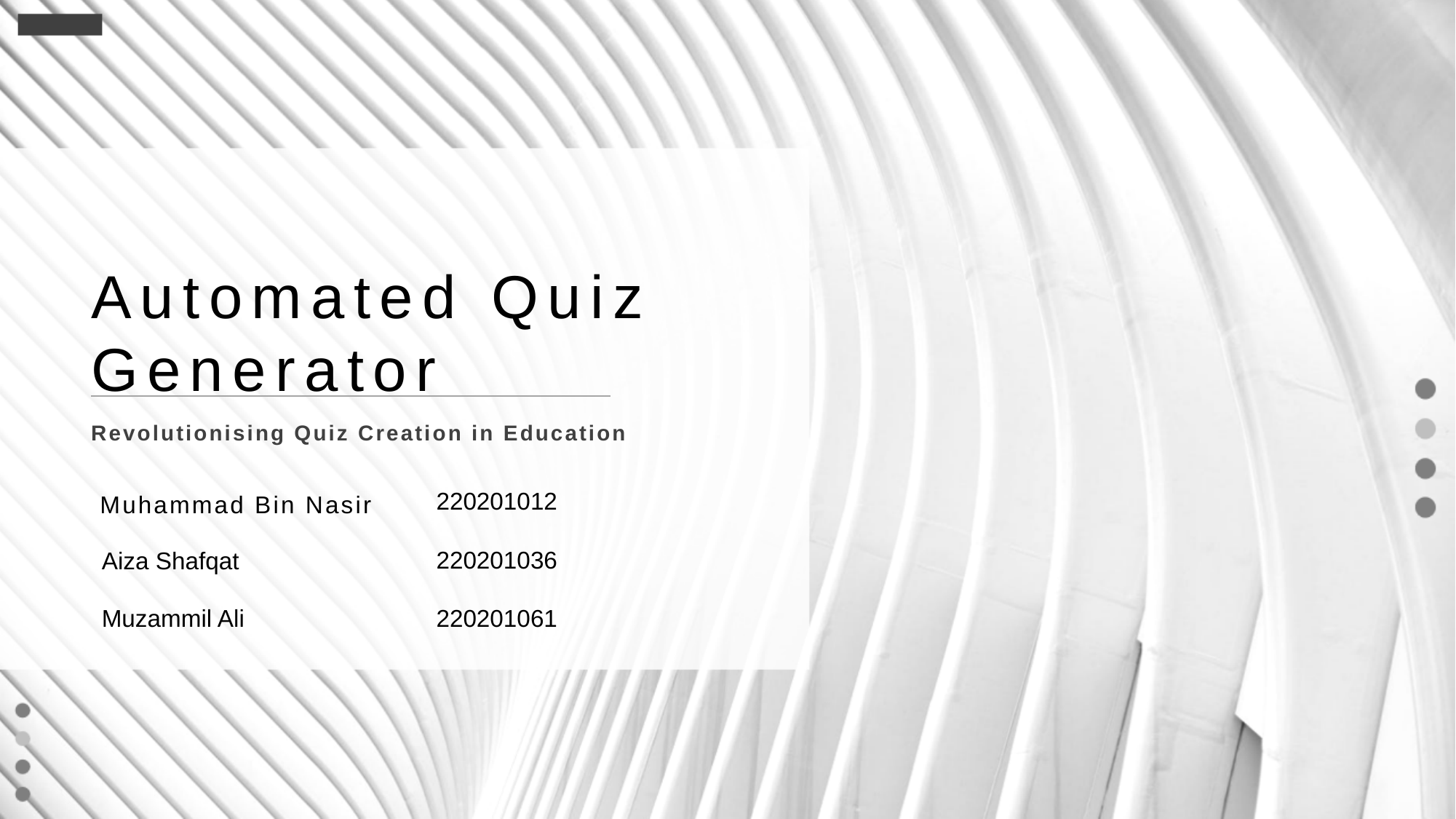

Automated Quiz Generator
Revolutionising Quiz Creation in Education
 Muhammad Bin Nasir
220201012
220201036
Aiza Shafqat
220201061
Muzammil Ali